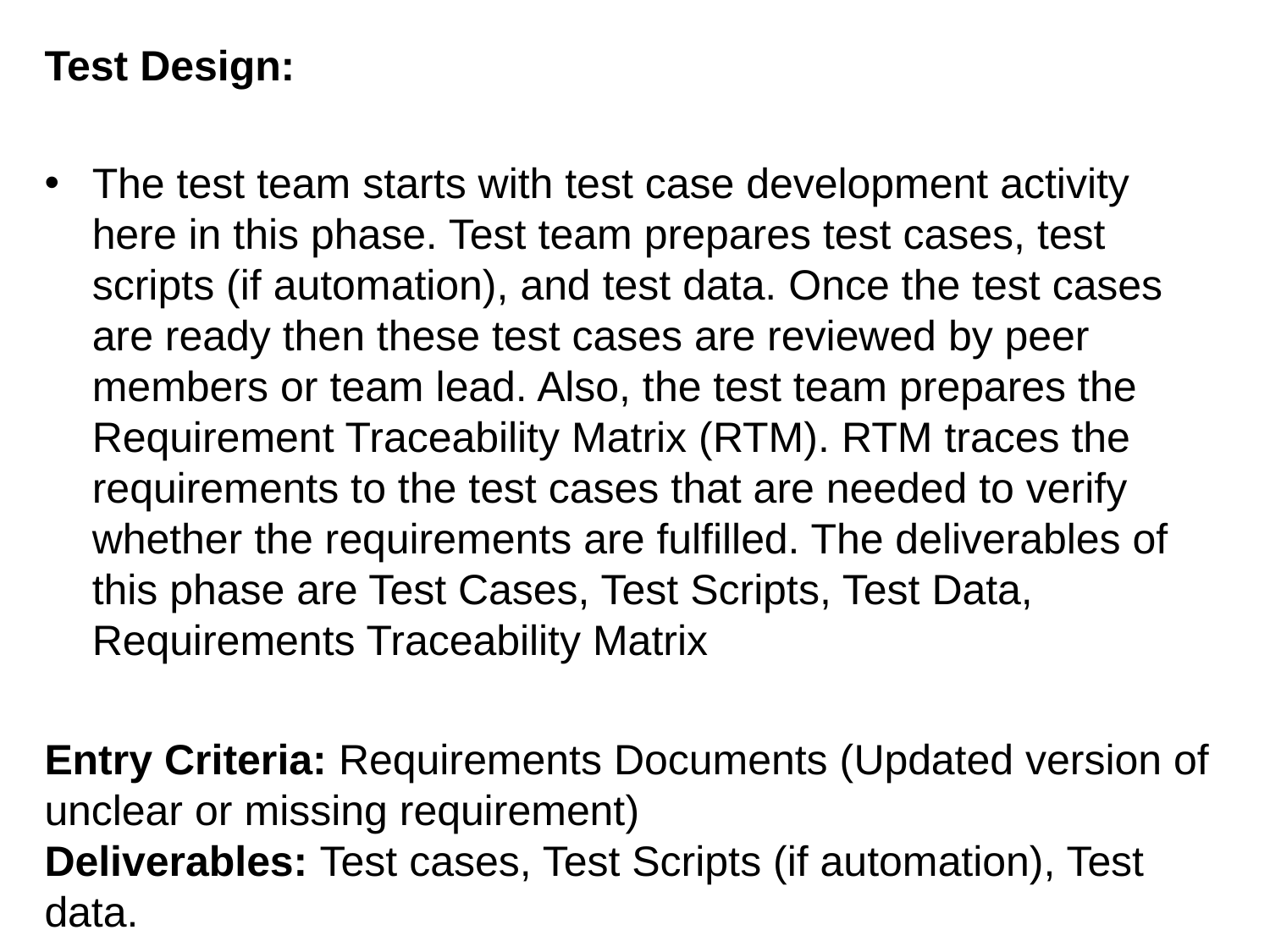

Test Design:

The test team starts with test case development activity here in this phase. Test team prepares test cases, test scripts (if automation), and test data. Once the test cases are ready then these test cases are reviewed by peer members or team lead. Also, the test team prepares the Requirement Traceability Matrix (RTM). RTM traces the requirements to the test cases that are needed to verify whether the requirements are fulfilled. The deliverables of this phase are Test Cases, Test Scripts, Test Data, Requirements Traceability Matrix

Entry Criteria: Requirements Documents (Updated version of unclear or missing requirement)
Deliverables: Test cases, Test Scripts (if automation), Test data.